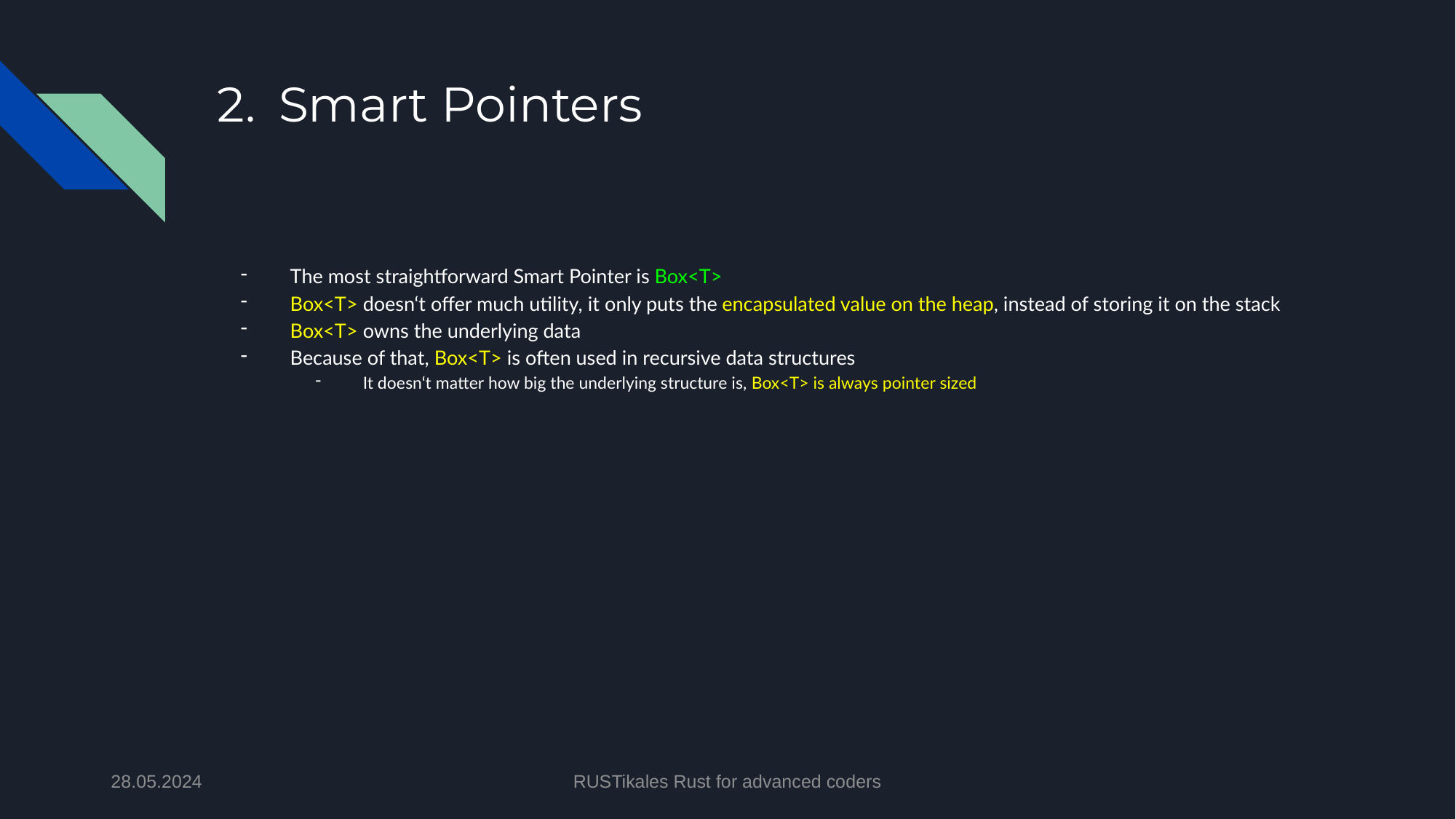

# Smart Pointers
The most straightforward Smart Pointer is Box<T>
Box<T> doesn‘t offer much utility, it only puts the encapsulated value on the heap, instead of storing it on the stack
Box<T> owns the underlying data
Because of that, Box<T> is often used in recursive data structures
It doesn‘t matter how big the underlying structure is, Box<T> is always pointer sized
28.05.2024
RUSTikales Rust for advanced coders